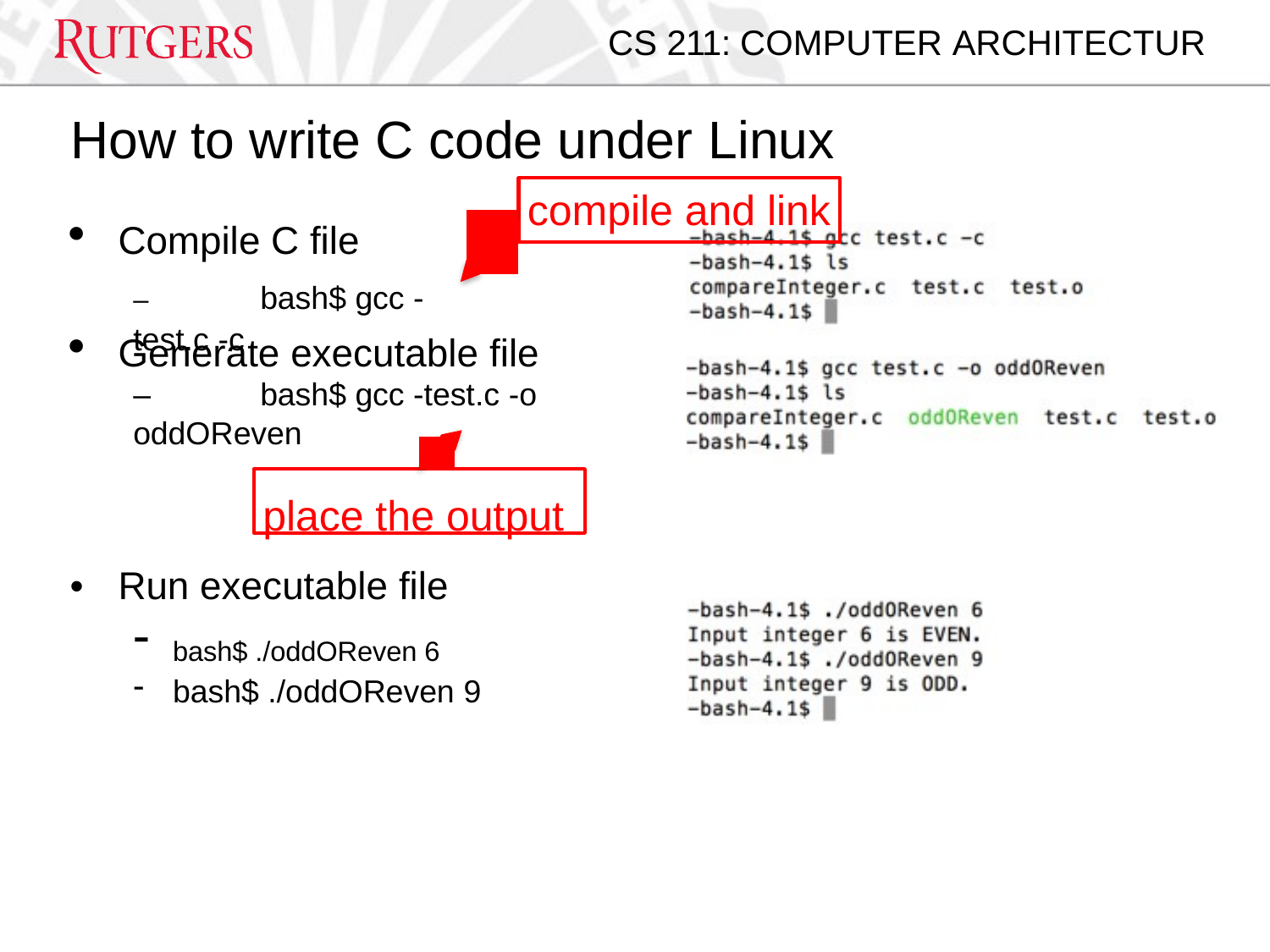

CS 211: COMPUTER ARCHITECTUR
How to write C code under Linux

compile and link

Compile C file
–	bash$ gcc -test.c -c

Generate executable file
–	bash$ gcc -test.c -o oddOReven

place the output

Run executable file
•

bash$ ./oddOReven 6
bash$ ./oddOReven 9